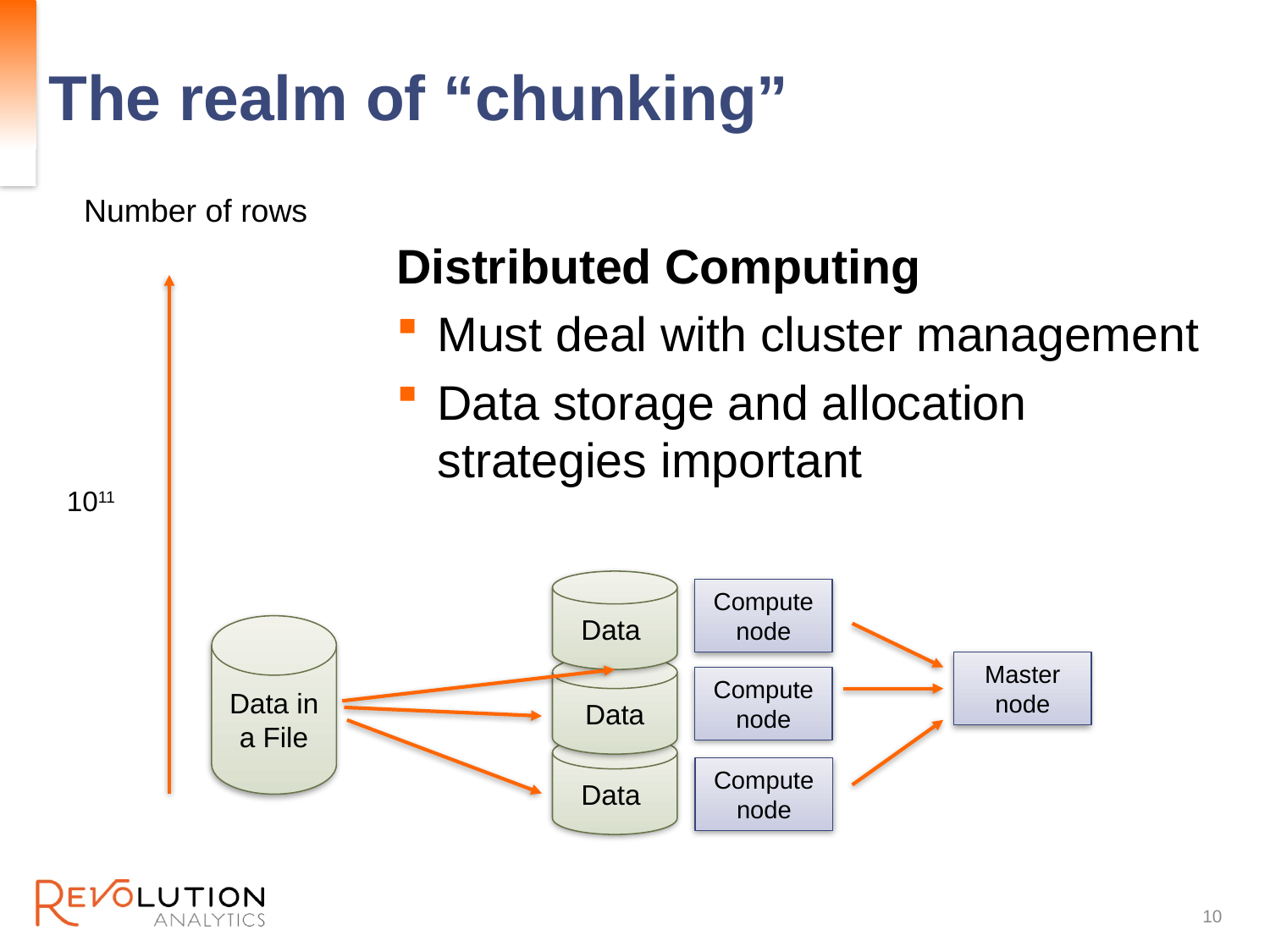

# The realm of “chunking”
Number of rows
1011
Distributed Computing
Must deal with cluster management
Data storage and allocation strategies important
Data
Data
 Data
Compute node
Compute node
Compute node
Master node
Data in a File
10